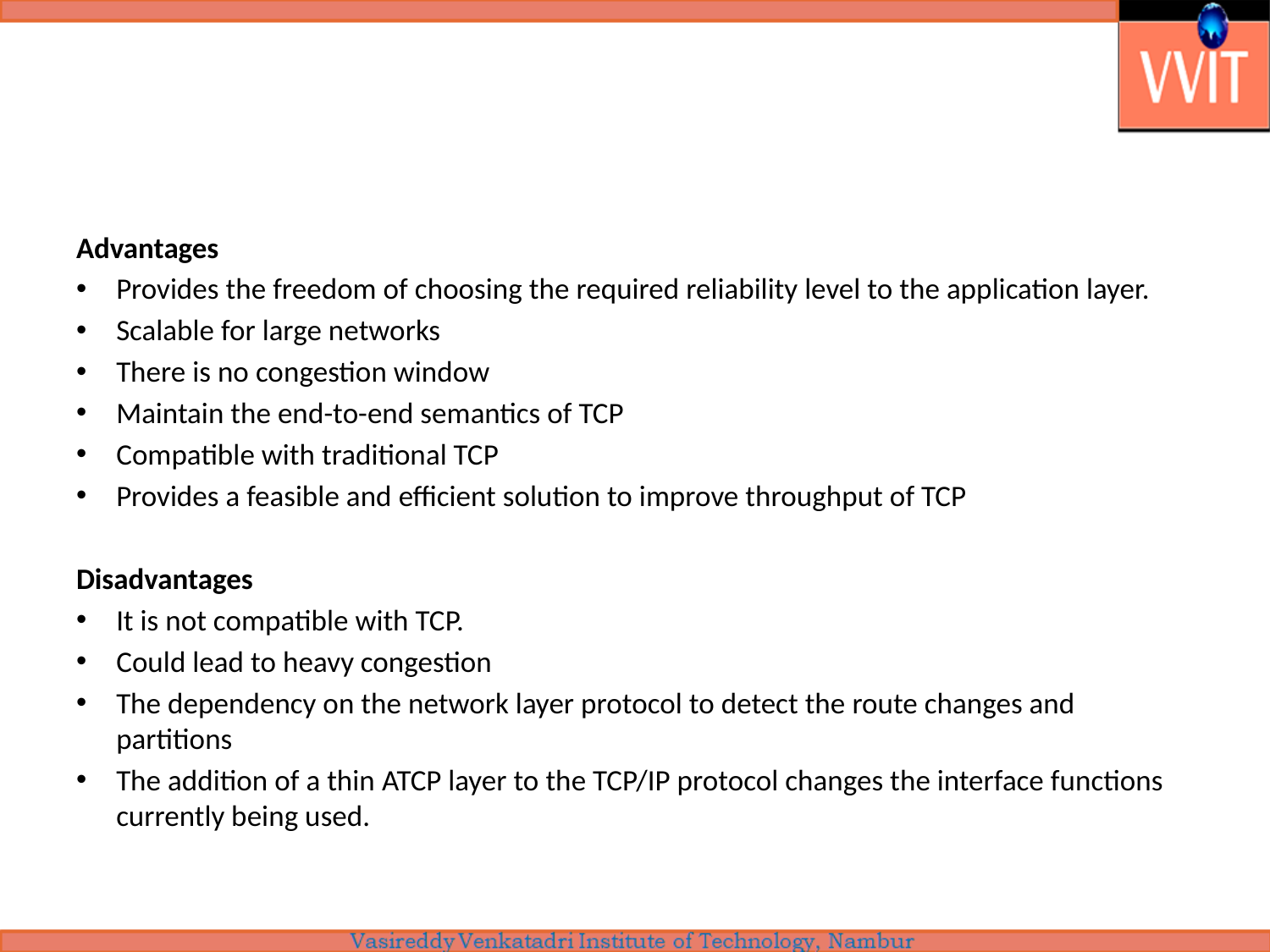

#
Advantages
Provides the freedom of choosing the required reliability level to the application layer.
Scalable for large networks
There is no congestion window
Maintain the end-to-end semantics of TCP
Compatible with traditional TCP
Provides a feasible and efficient solution to improve throughput of TCP

Disadvantages
It is not compatible with TCP.
Could lead to heavy congestion
The dependency on the network layer protocol to detect the route changes and partitions
The addition of a thin ATCP layer to the TCP/IP protocol changes the interface functions currently being used.